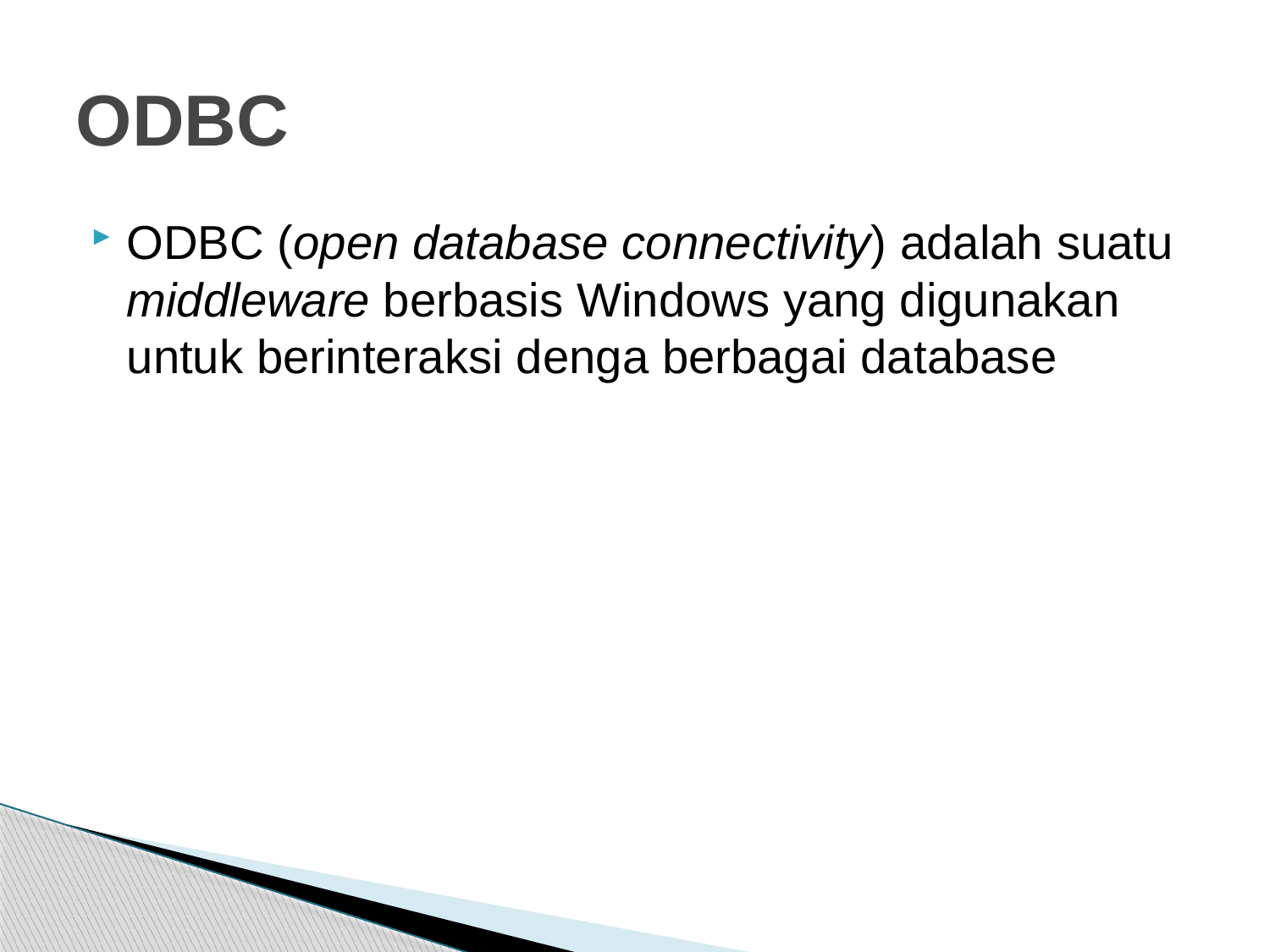

# ODBC
ODBC (open database connectivity) adalah suatu middleware berbasis Windows yang digunakan untuk berinteraksi denga berbagai database